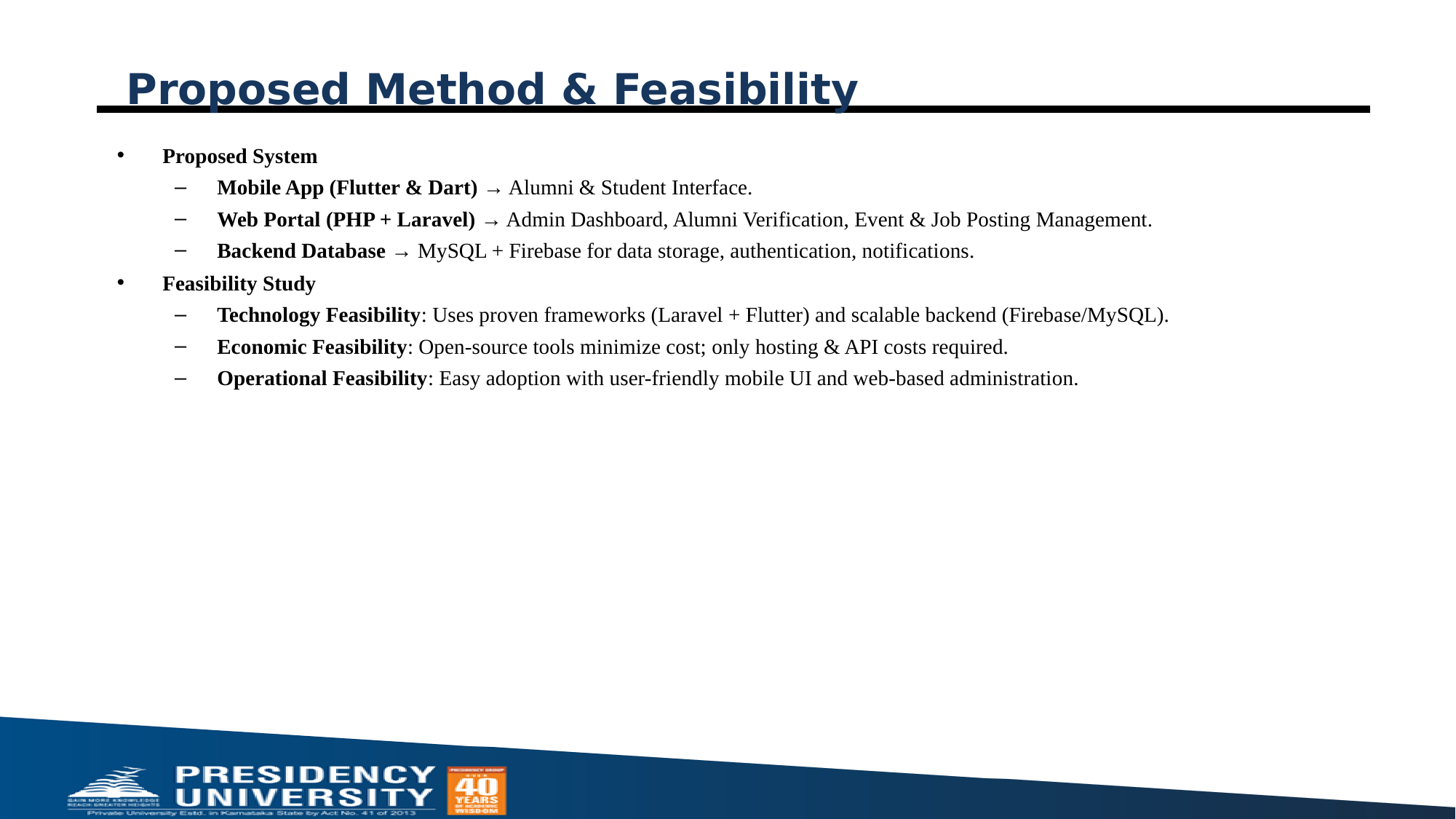

# Proposed Method & Feasibility
Proposed System
Mobile App (Flutter & Dart) → Alumni & Student Interface.
Web Portal (PHP + Laravel) → Admin Dashboard, Alumni Verification, Event & Job Posting Management.
Backend Database → MySQL + Firebase for data storage, authentication, notifications.
Feasibility Study
Technology Feasibility: Uses proven frameworks (Laravel + Flutter) and scalable backend (Firebase/MySQL).
Economic Feasibility: Open-source tools minimize cost; only hosting & API costs required.
Operational Feasibility: Easy adoption with user-friendly mobile UI and web-based administration.